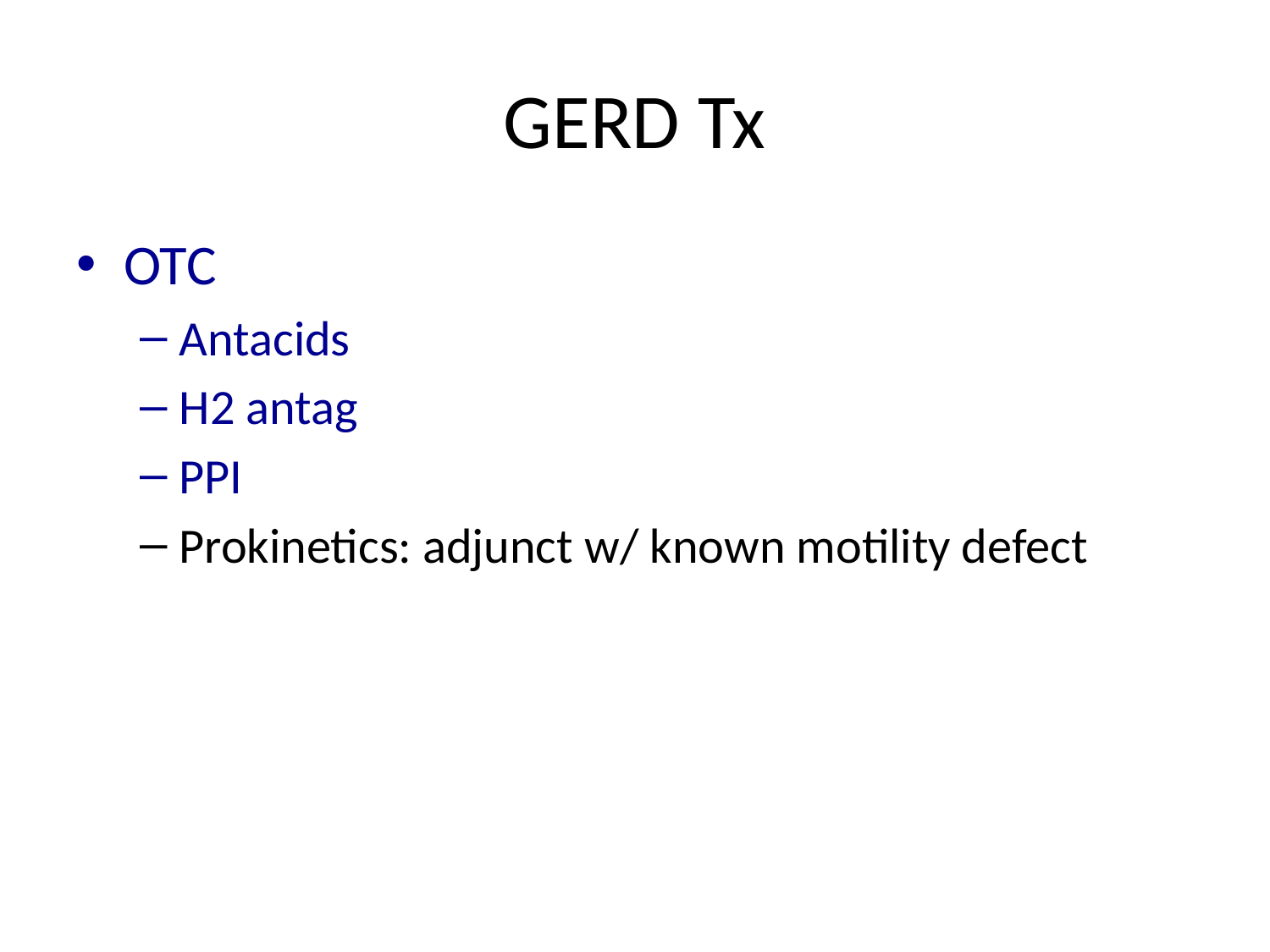

# GERD Tx
OTC
Antacids
H2 antag
PPI
Prokinetics: adjunct w/ known motility defect